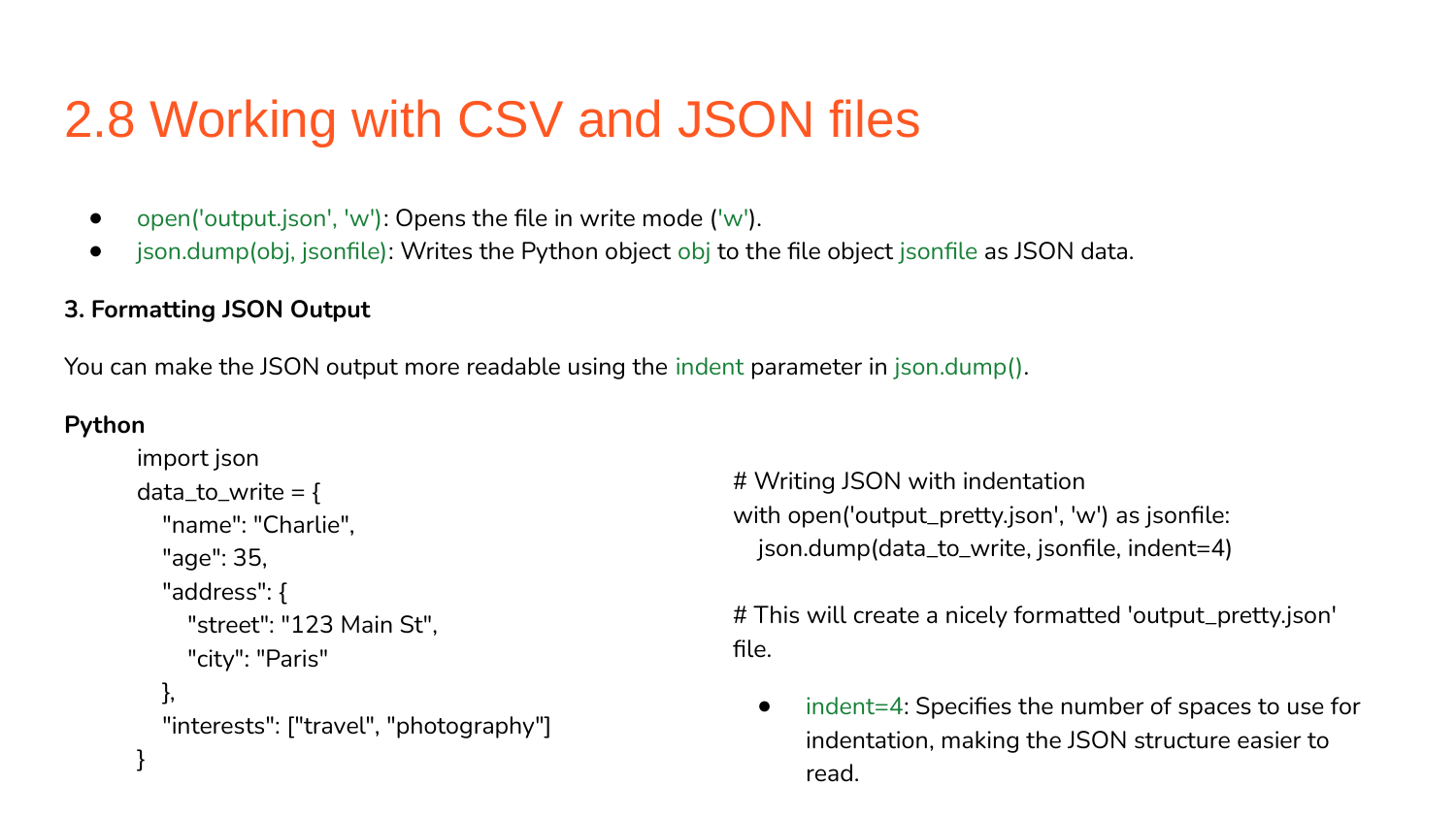

# 2.8 Working with CSV and JSON files
open('output.json', 'w'): Opens the file in write mode ('w').
json.dump(obj, jsonfile): Writes the Python object obj to the file object jsonfile as JSON data.
3. Formatting JSON Output
You can make the JSON output more readable using the indent parameter in json.dump().
Python
import json
data_to_write = {
    "name": "Charlie",
    "age": 35,
    "address": {
        "street": "123 Main St",
        "city": "Paris"
    },
    "interests": ["travel", "photography"]
}

# Writing JSON with indentation
with open('output_pretty.json', 'w') as jsonfile:
    json.dump(data_to_write, jsonfile, indent=4)

# This will create a nicely formatted 'output_pretty.json' file.
indent=4: Specifies the number of spaces to use for indentation, making the JSON structure easier to read.